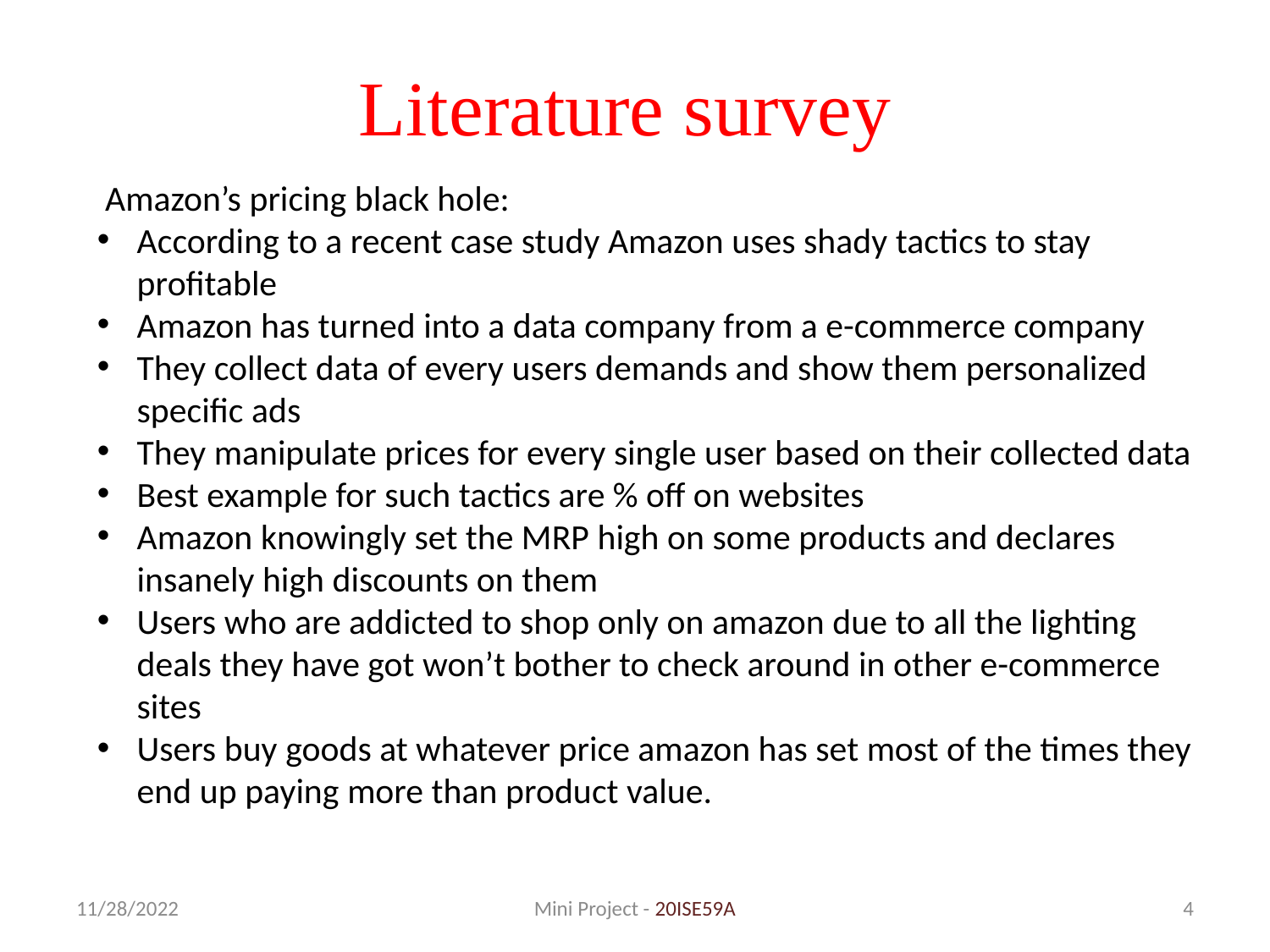

# Literature survey
 Amazon’s pricing black hole:
According to a recent case study Amazon uses shady tactics to stay profitable
Amazon has turned into a data company from a e-commerce company
They collect data of every users demands and show them personalized specific ads
They manipulate prices for every single user based on their collected data
Best example for such tactics are % off on websites
Amazon knowingly set the MRP high on some products and declares insanely high discounts on them
Users who are addicted to shop only on amazon due to all the lighting deals they have got won’t bother to check around in other e-commerce sites
Users buy goods at whatever price amazon has set most of the times they end up paying more than product value.

11/28/2022
Mini Project - 20ISE59A
4